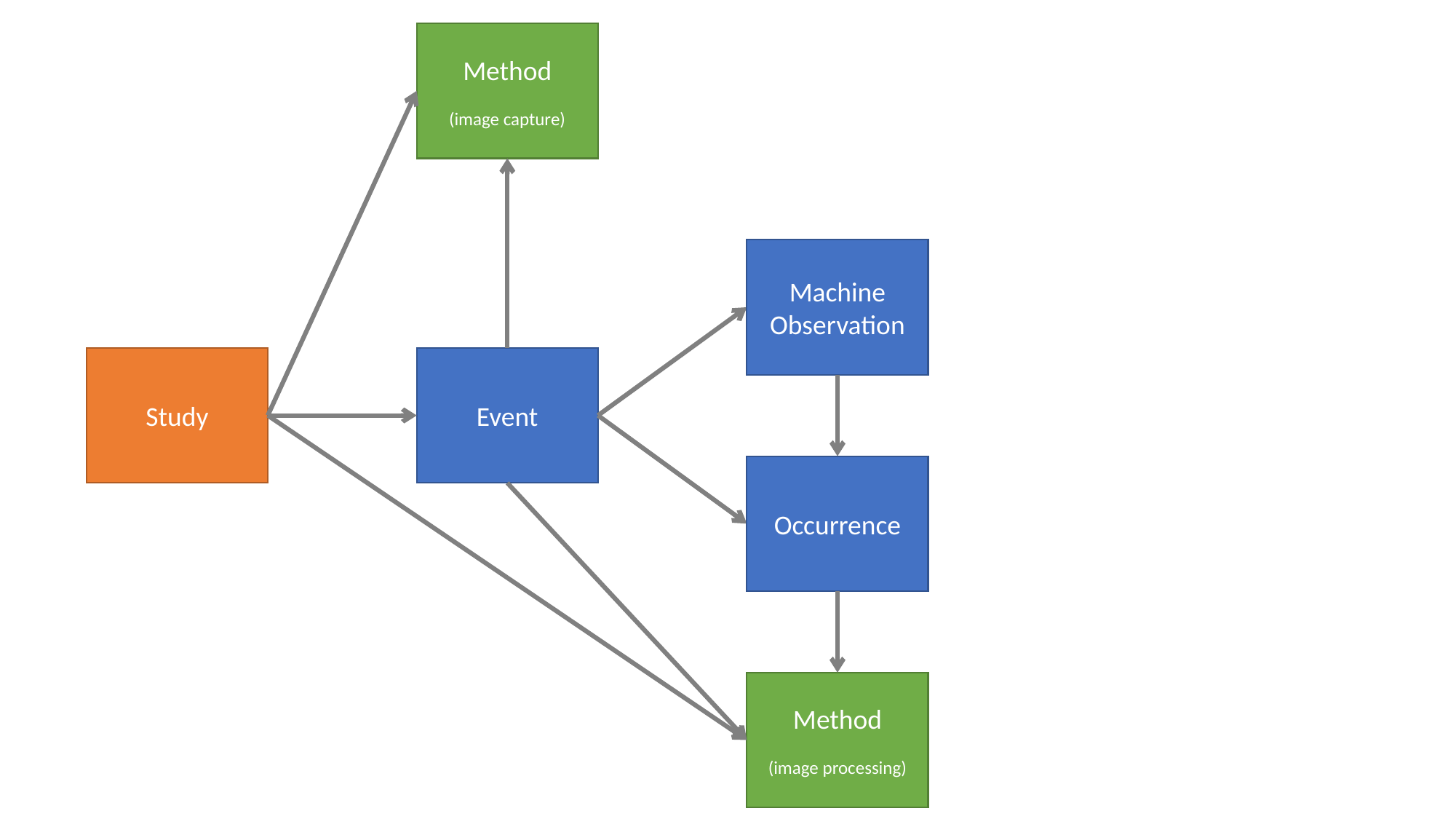

Method

(image capture)
Machine Observation
Study
Event
Occurrence
Method

(image processing)